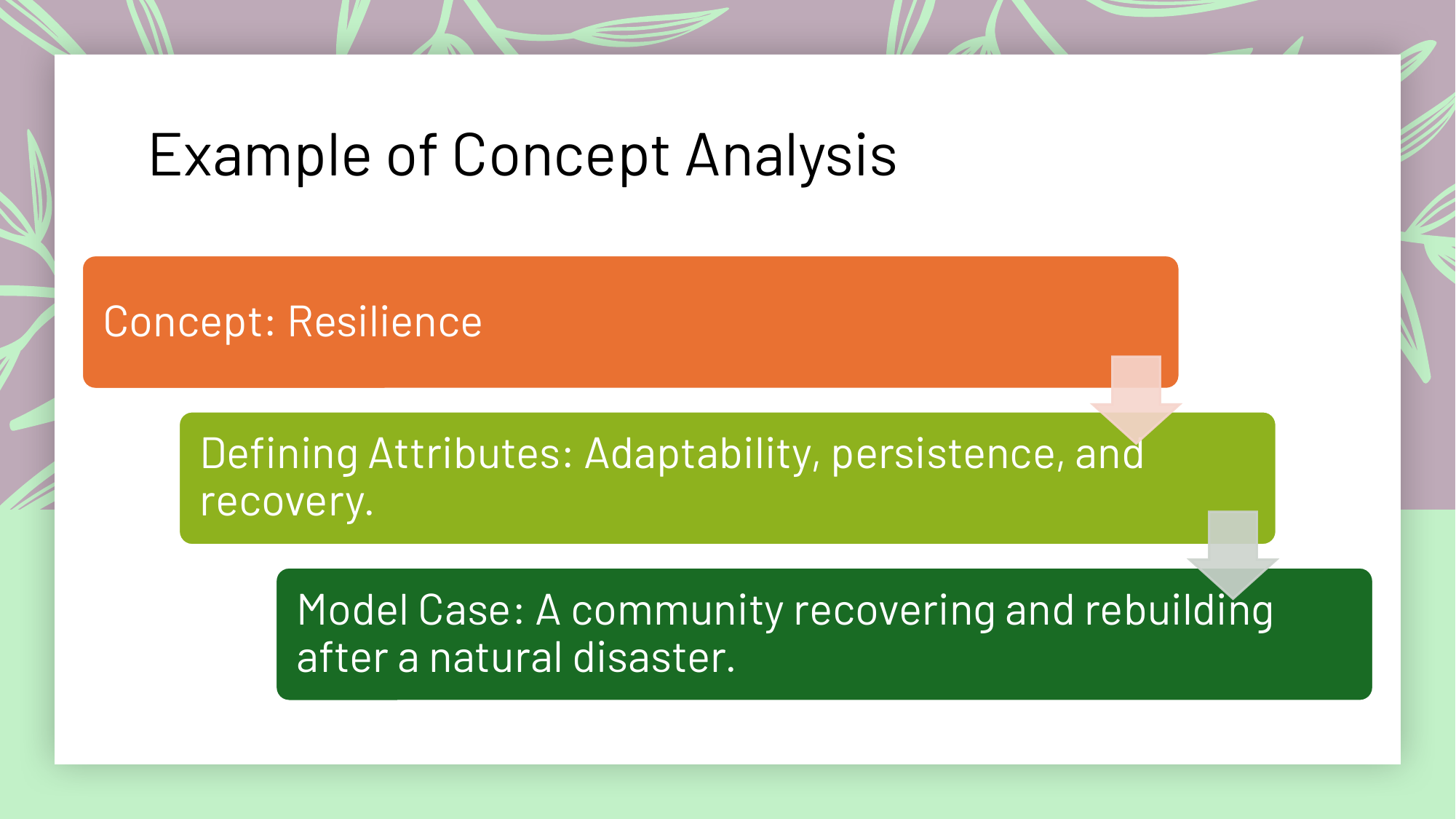

# Example of Concept Analysis
Concept: Resilience
Defining Attributes: Adaptability, persistence, and recovery.
Model Case: A community recovering and rebuilding after a natural disaster.